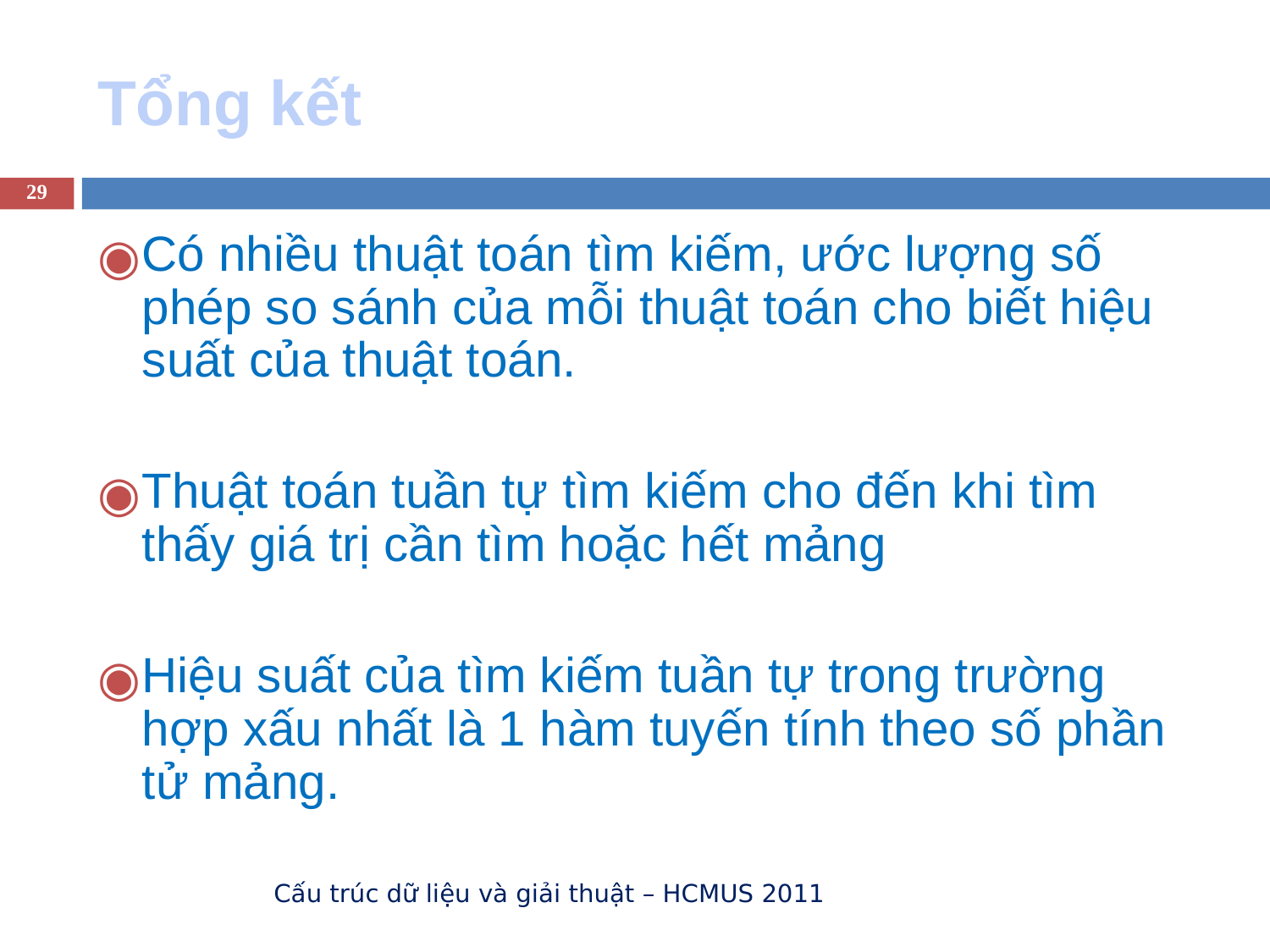

# Tổng kết
29
Có nhiều thuật toán tìm kiếm, ước lượng số phép so sánh của mỗi thuật toán cho biết hiệu suất của thuật toán.

Thuật toán tuần tự tìm kiếm cho đến khi tìm thấy giá trị cần tìm hoặc hết mảng

Hiệu suất của tìm kiếm tuần tự trong trường hợp xấu nhất là 1 hàm tuyến tính theo số phần tử mảng.
Cấu trúc dữ liệu và giải thuật – HCMUS 2011